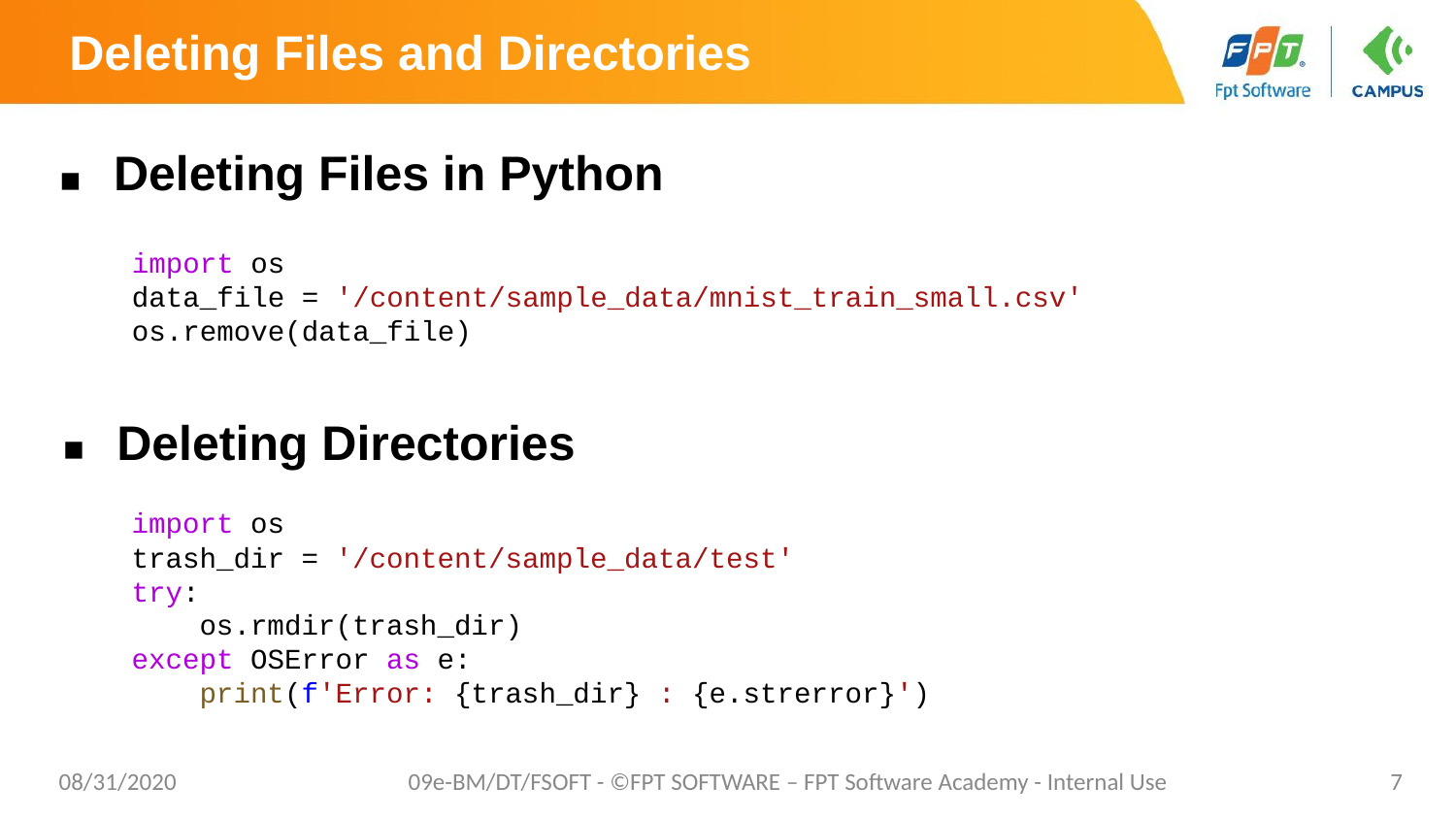

# Deleting Files and Directories
Deleting Files in Python
import os
data_file = '/content/sample_data/mnist_train_small.csv'
os.remove(data_file)
Deleting Directories
import os
trash_dir = '/content/sample_data/test'
try:
    os.rmdir(trash_dir)
except OSError as e:
    print(f'Error: {trash_dir} : {e.strerror}')
08/31/2020
09e-BM/DT/FSOFT - ©FPT SOFTWARE – FPT Software Academy - Internal Use
7